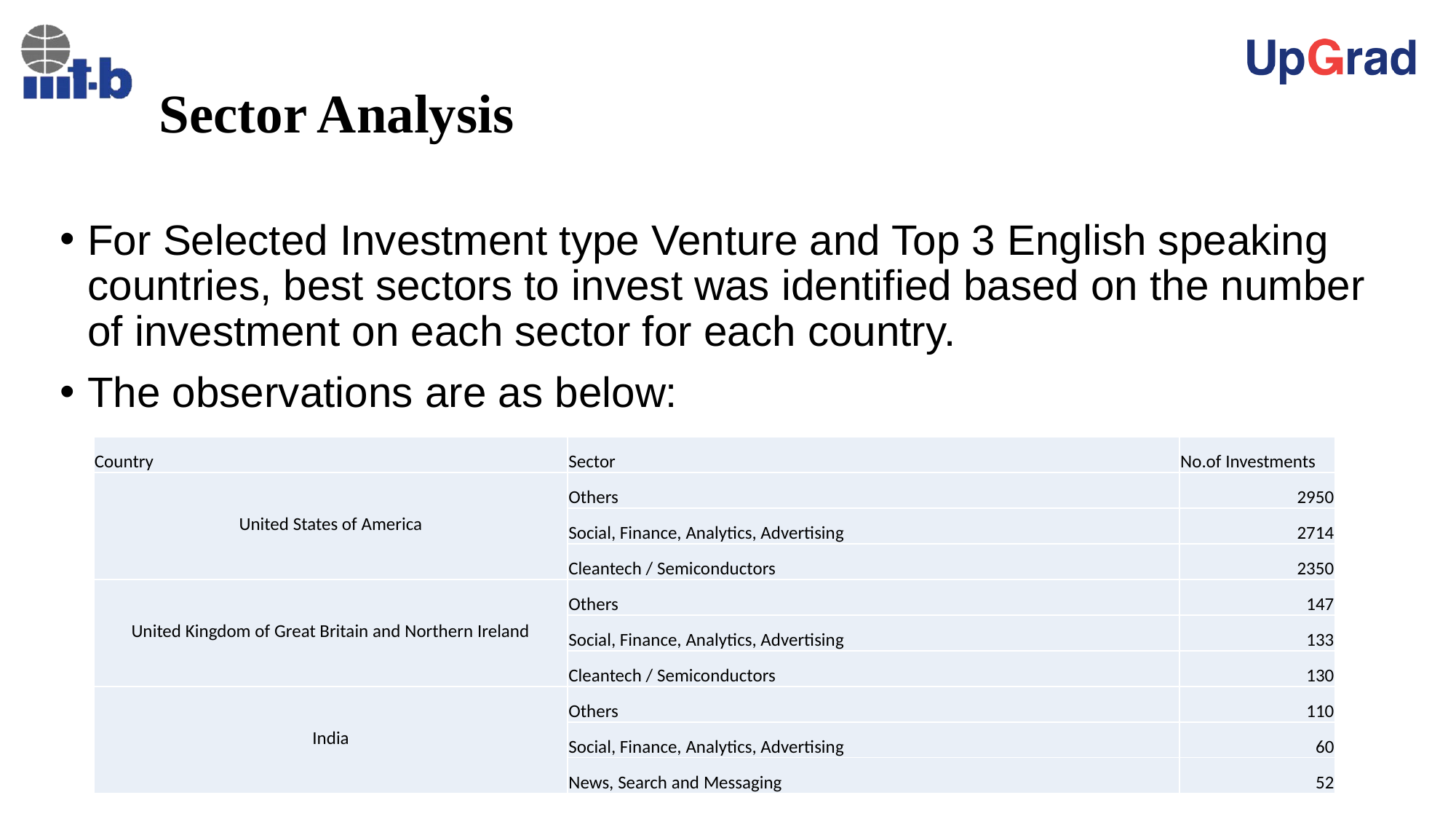

# Sector Analysis
For Selected Investment type Venture and Top 3 English speaking countries, best sectors to invest was identified based on the number of investment on each sector for each country.
The observations are as below:

| Country | Sector | No.of Investments |
| --- | --- | --- |
| United States of America | Others | 2950 |
|  | Social, Finance, Analytics, Advertising | 2714 |
|  | Cleantech / Semiconductors | 2350 |
| United Kingdom of Great Britain and Northern Ireland | Others | 147 |
|  | Social, Finance, Analytics, Advertising | 133 |
|  | Cleantech / Semiconductors | 130 |
| India | Others | 110 |
|  | Social, Finance, Analytics, Advertising | 60 |
|  | News, Search and Messaging | 52 |